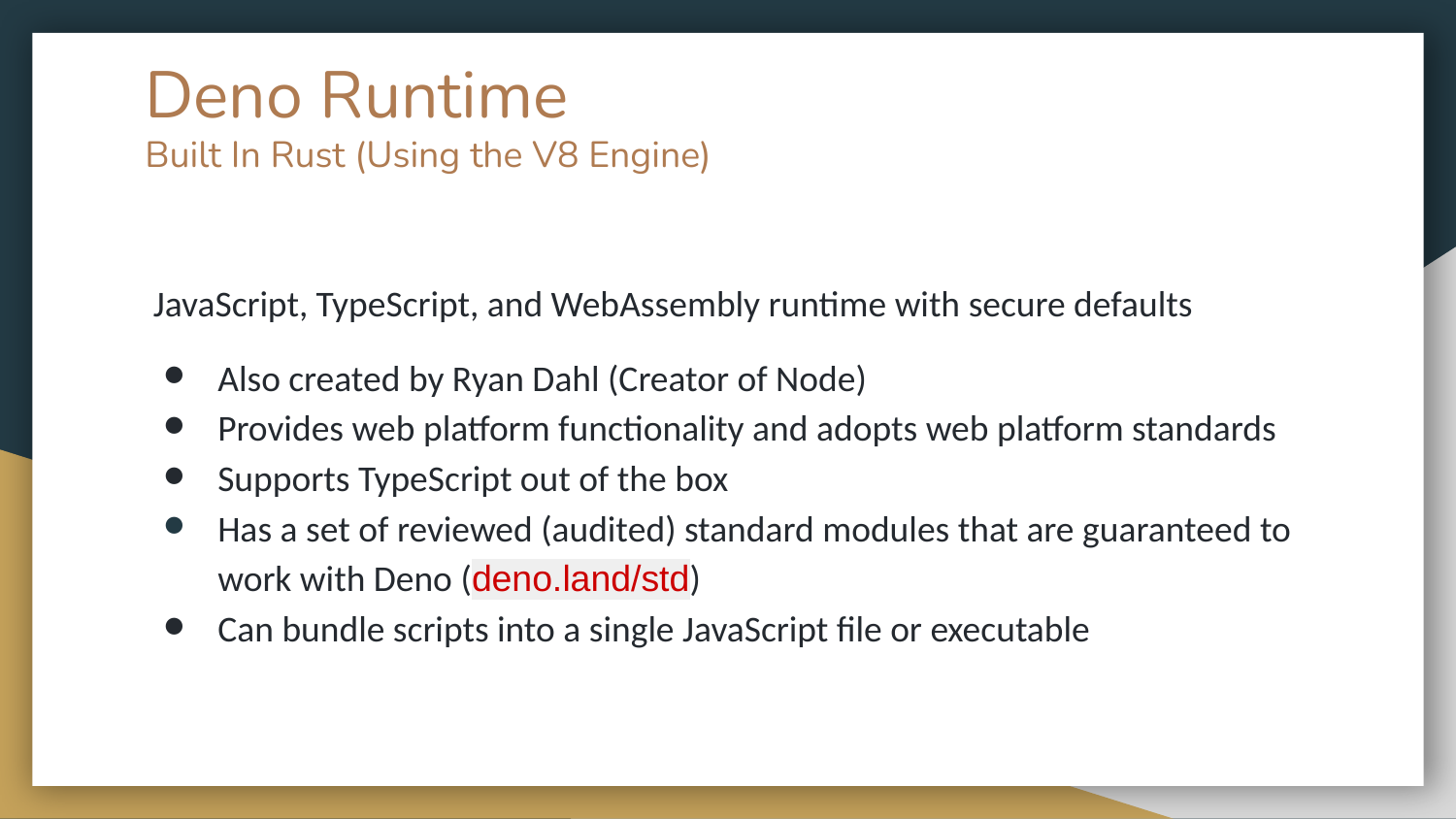

# Deno Runtime
Built In Rust (Using the V8 Engine)
 JavaScript, TypeScript, and WebAssembly runtime with secure defaults
Also created by Ryan Dahl (Creator of Node)
Provides web platform functionality and adopts web platform standards
Supports TypeScript out of the box
Has a set of reviewed (audited) standard modules that are guaranteed to work with Deno (deno.land/std)
Can bundle scripts into a single JavaScript file or executable